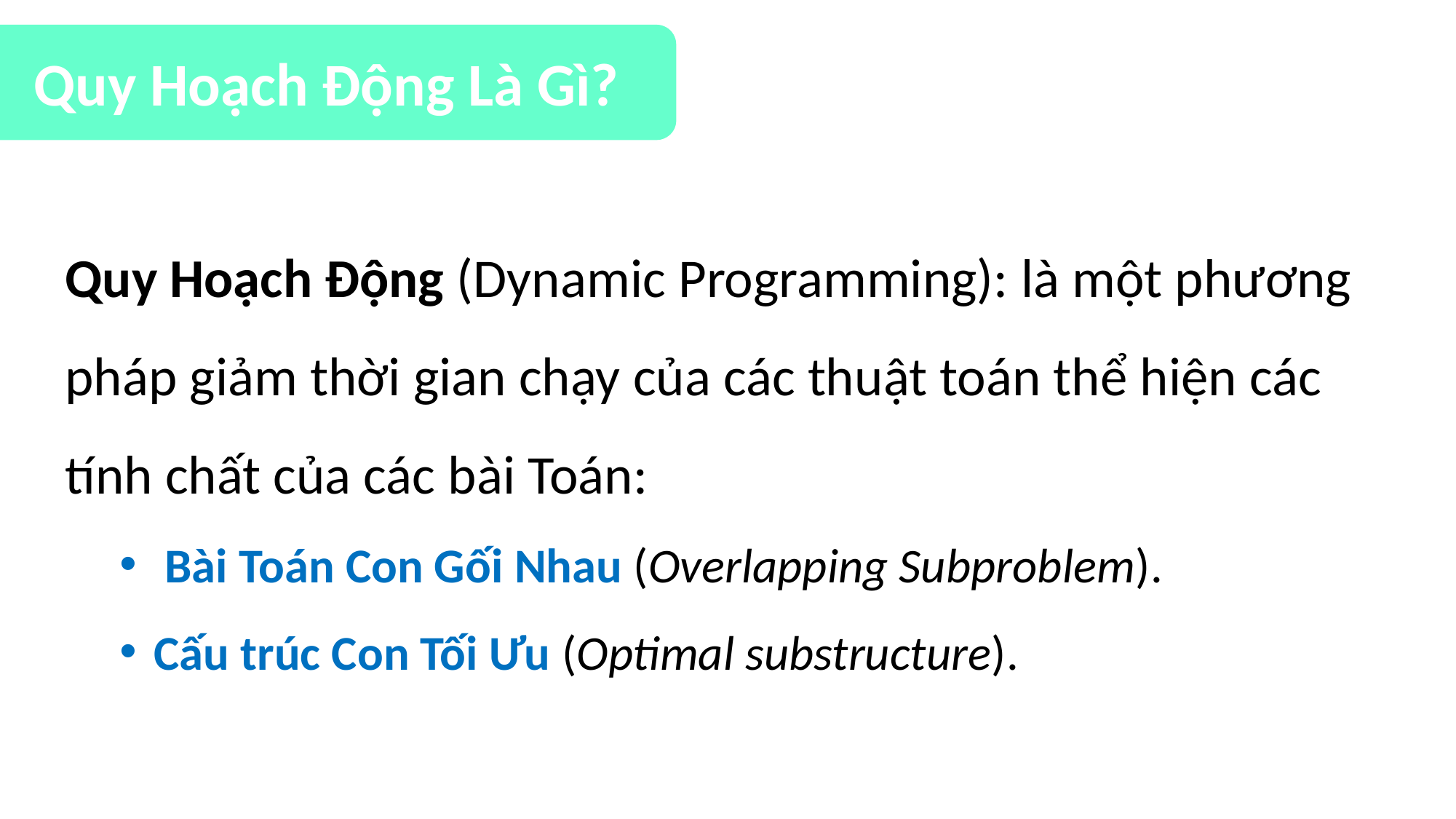

Quy Hoạch Động Là Gì?
Quy Hoạch Động (Dynamic Programming): là một phương pháp giảm thời gian chạy của các thuật toán thể hiện các tính chất của các bài Toán:
 Bài Toán Con Gối Nhau (Overlapping Subproblem).
Cấu trúc Con Tối Ưu (Optimal substructure).